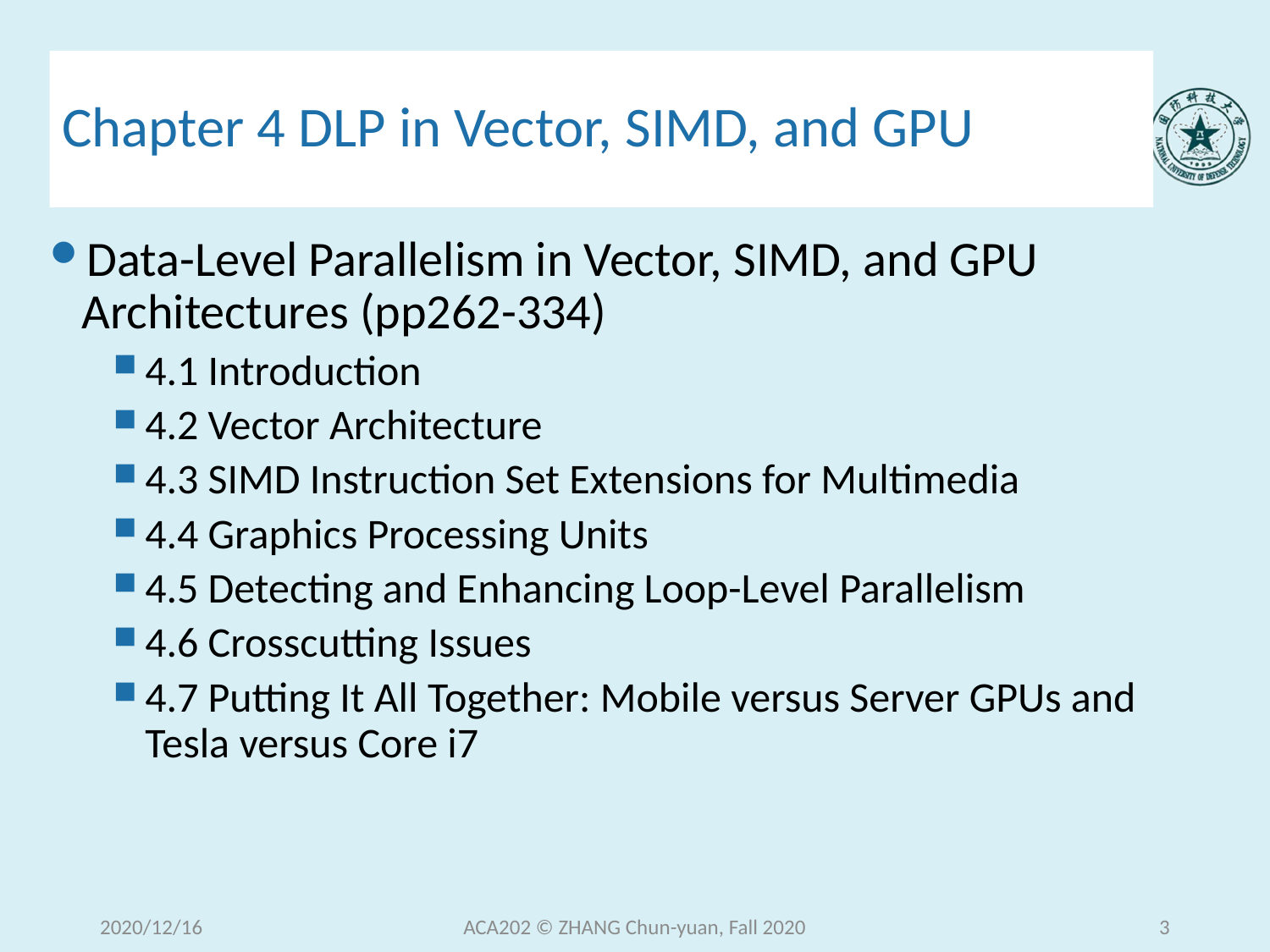

# Chapter 4 DLP in Vector, SIMD, and GPU
Data-Level Parallelism in Vector, SIMD, and GPU Architectures (pp262-334)
4.1 Introduction
4.2 Vector Architecture
4.3 SIMD Instruction Set Extensions for Multimedia
4.4 Graphics Processing Units
4.5 Detecting and Enhancing Loop-Level Parallelism
4.6 Crosscutting Issues
4.7 Putting It All Together: Mobile versus Server GPUs and Tesla versus Core i7
2020/12/16
ACA202 © ZHANG Chun-yuan, Fall 2020
3